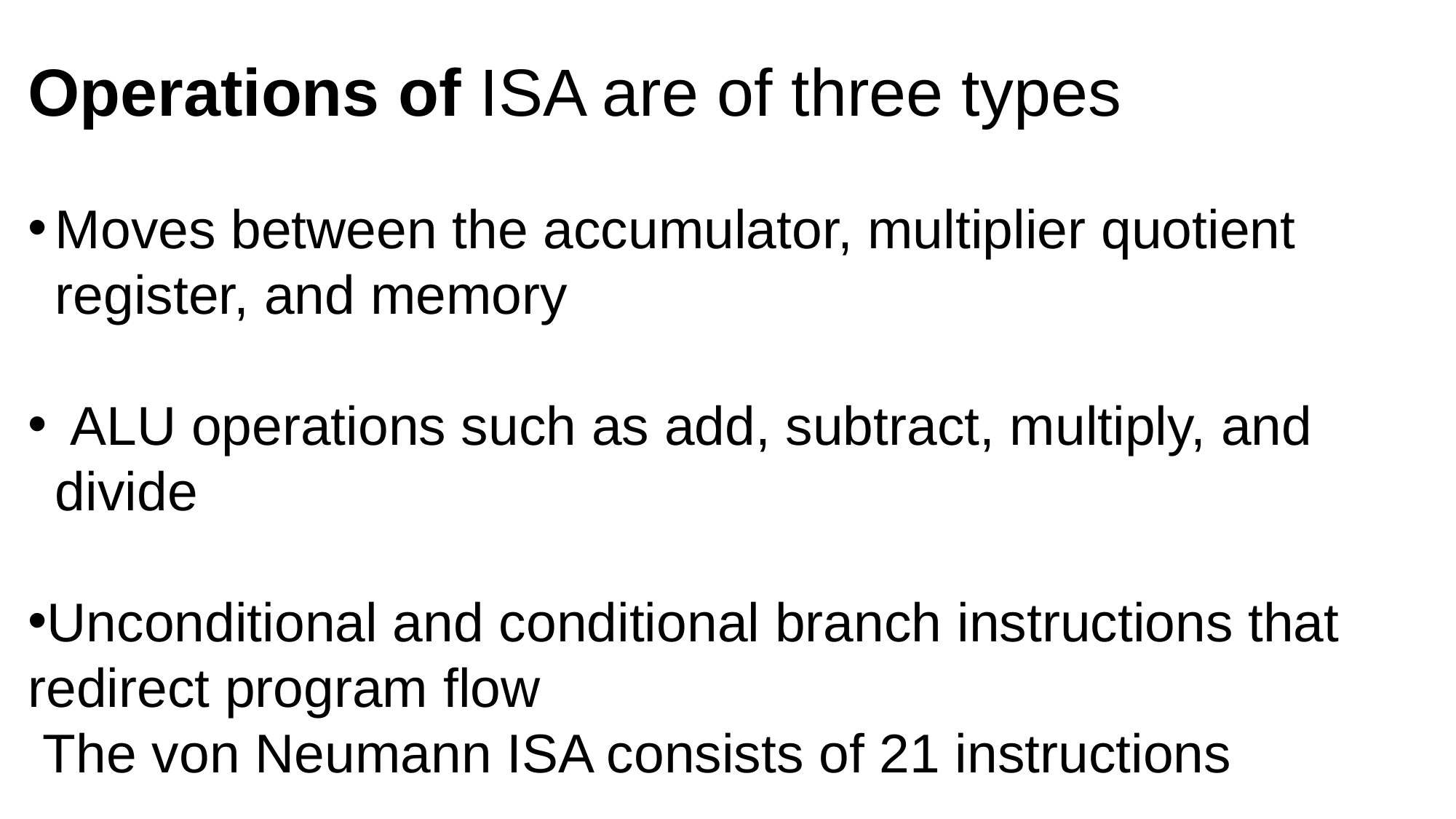

# Operations of ISA are of three types

Moves between the accumulator, multiplier quotient register, and memory

 ALU operations such as add, subtract, multiply, and divide

Unconditional and conditional branch instructions that redirect program flow
 The von Neumann ISA consists of 21 instructions